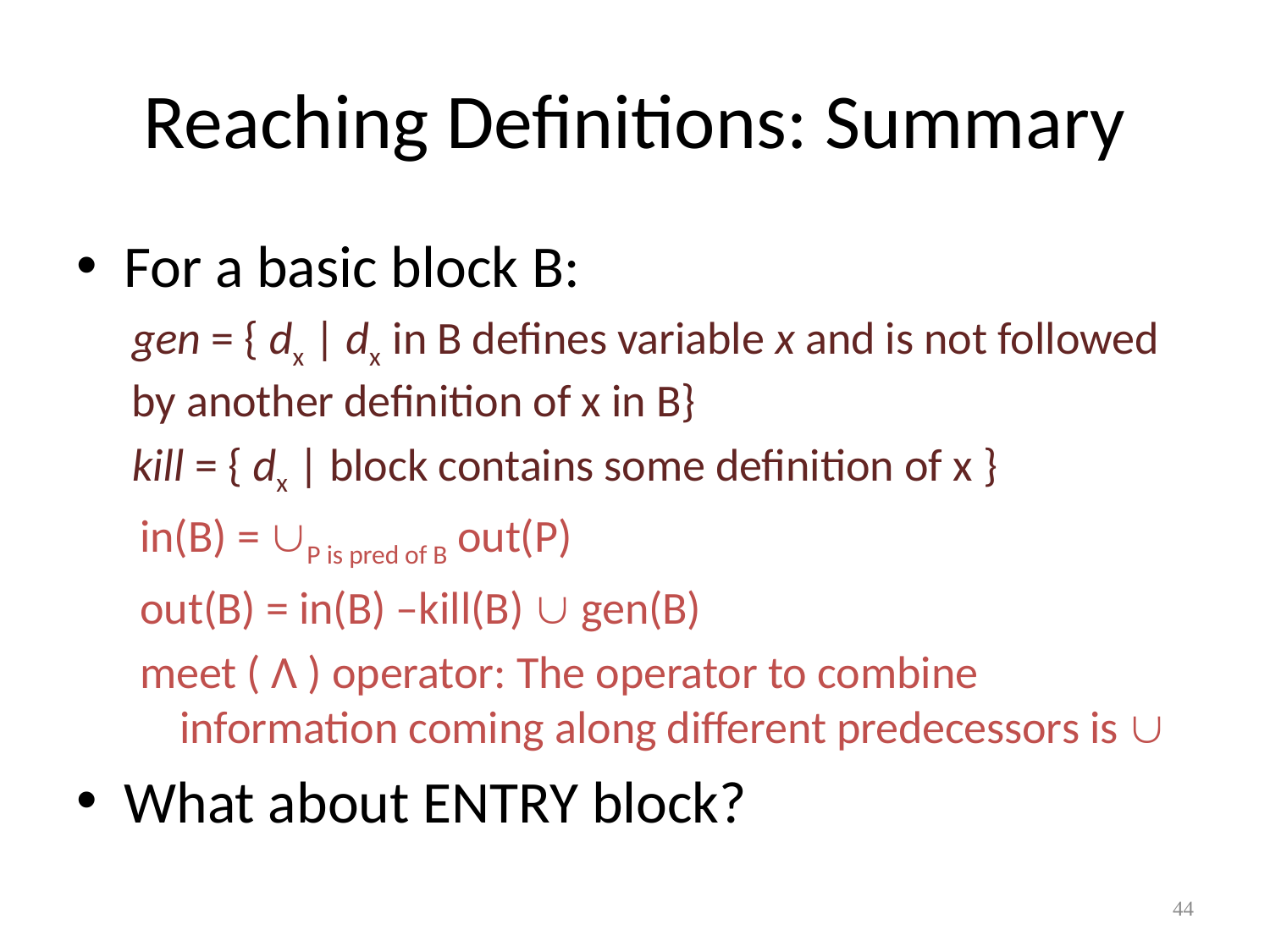

# Reaching Definitions: Summary
For a basic block B:
gen = { dx | dx  in B defines variable x and is not followed by another definition of x in B}
kill = { dx | block contains some definition of x }
in(B) = ∪P is pred of B out(P)
out(B) = in(B) –kill(B) ∪ gen(B)
meet ( Λ ) operator: The operator to combine information coming along different predecessors is ∪
What about ENTRY block?
44